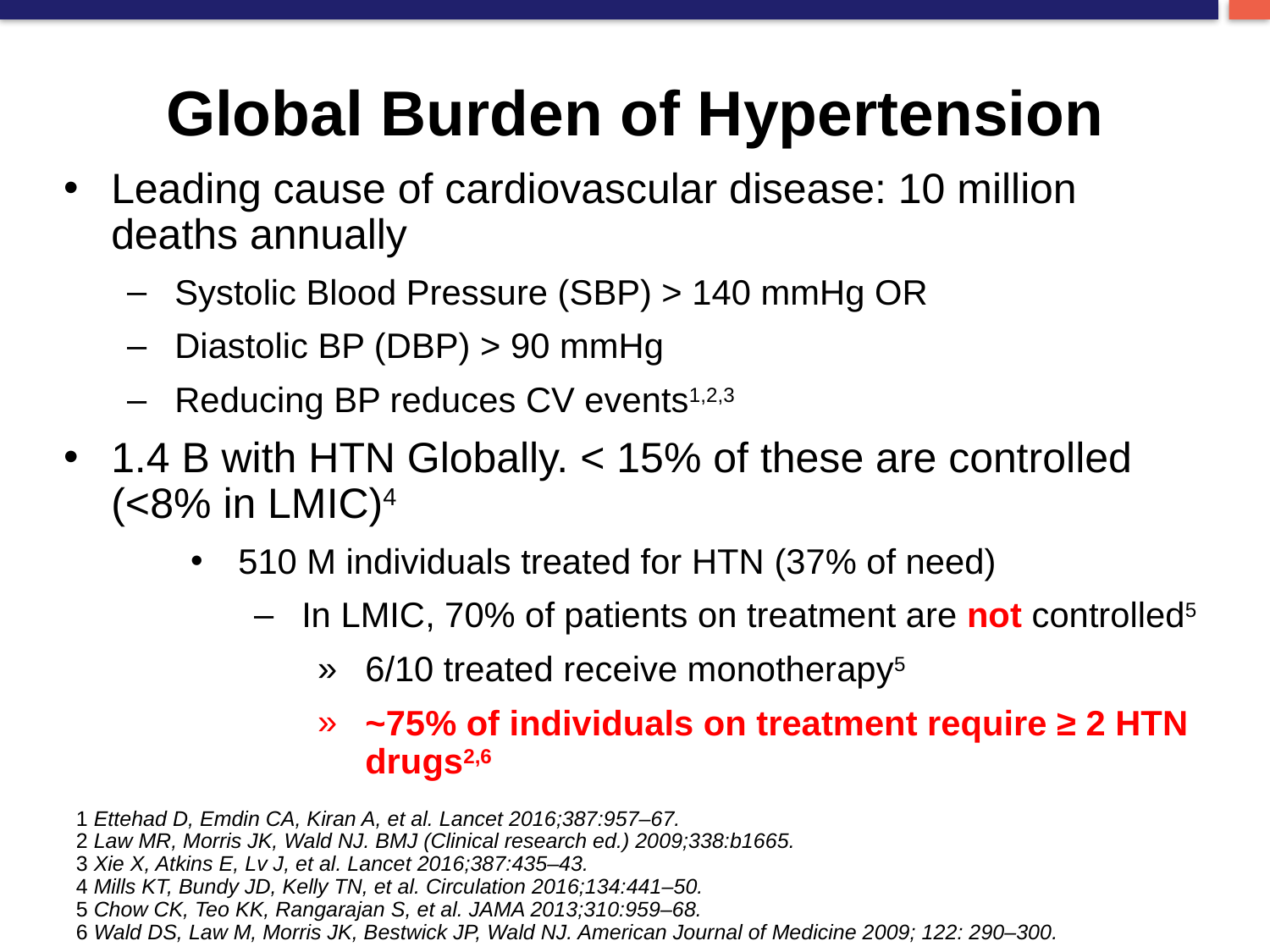

# Global Burden of Hypertension
Leading cause of cardiovascular disease: 10 million deaths annually
Systolic Blood Pressure (SBP) > 140 mmHg OR
Diastolic BP (DBP) > 90 mmHg
Reducing BP reduces CV events1,2,3
1.4 B with HTN Globally. < 15% of these are controlled (<8% in LMIC)4
510 M individuals treated for HTN (37% of need)
In LMIC, 70% of patients on treatment are not controlled5
6/10 treated receive monotherapy5
~75% of individuals on treatment require ≥ 2 HTN drugs2,6

1 Ettehad D, Emdin CA, Kiran A, et al. Lancet 2016;387:957–67.
2 Law MR, Morris JK, Wald NJ. BMJ (Clinical research ed.) 2009;338:b1665.
3 Xie X, Atkins E, Lv J, et al. Lancet 2016;387:435–43.
4 Mills KT, Bundy JD, Kelly TN, et al. Circulation 2016;134:441–50.
5 Chow CK, Teo KK, Rangarajan S, et al. JAMA 2013;310:959–68.
6 Wald DS, Law M, Morris JK, Bestwick JP, Wald NJ. American Journal of Medicine 2009; 122: 290–300.